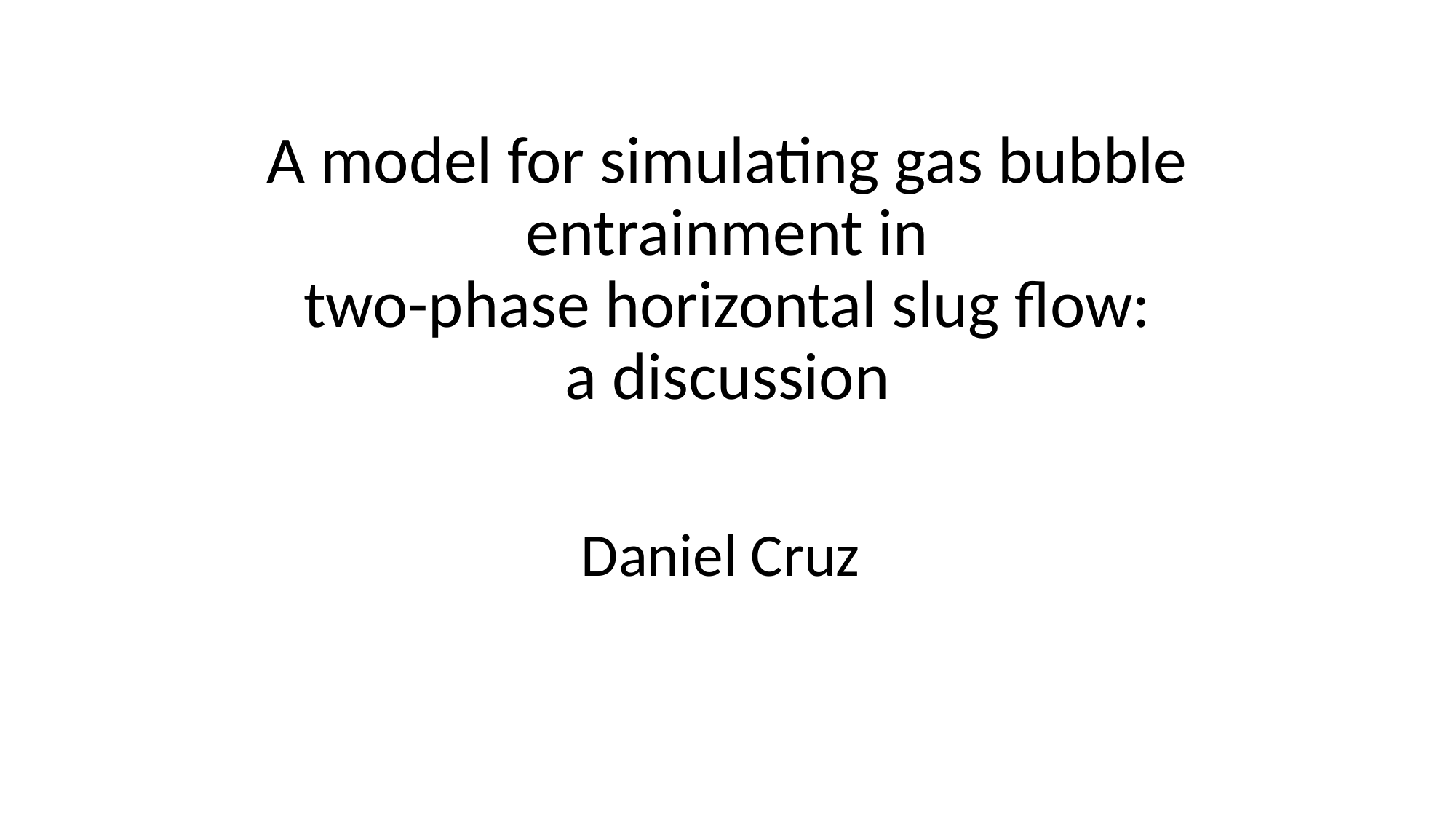

# A model for simulating gas bubble entrainment in two-phase horizontal slug flow: a discussion

Daniel Cruz